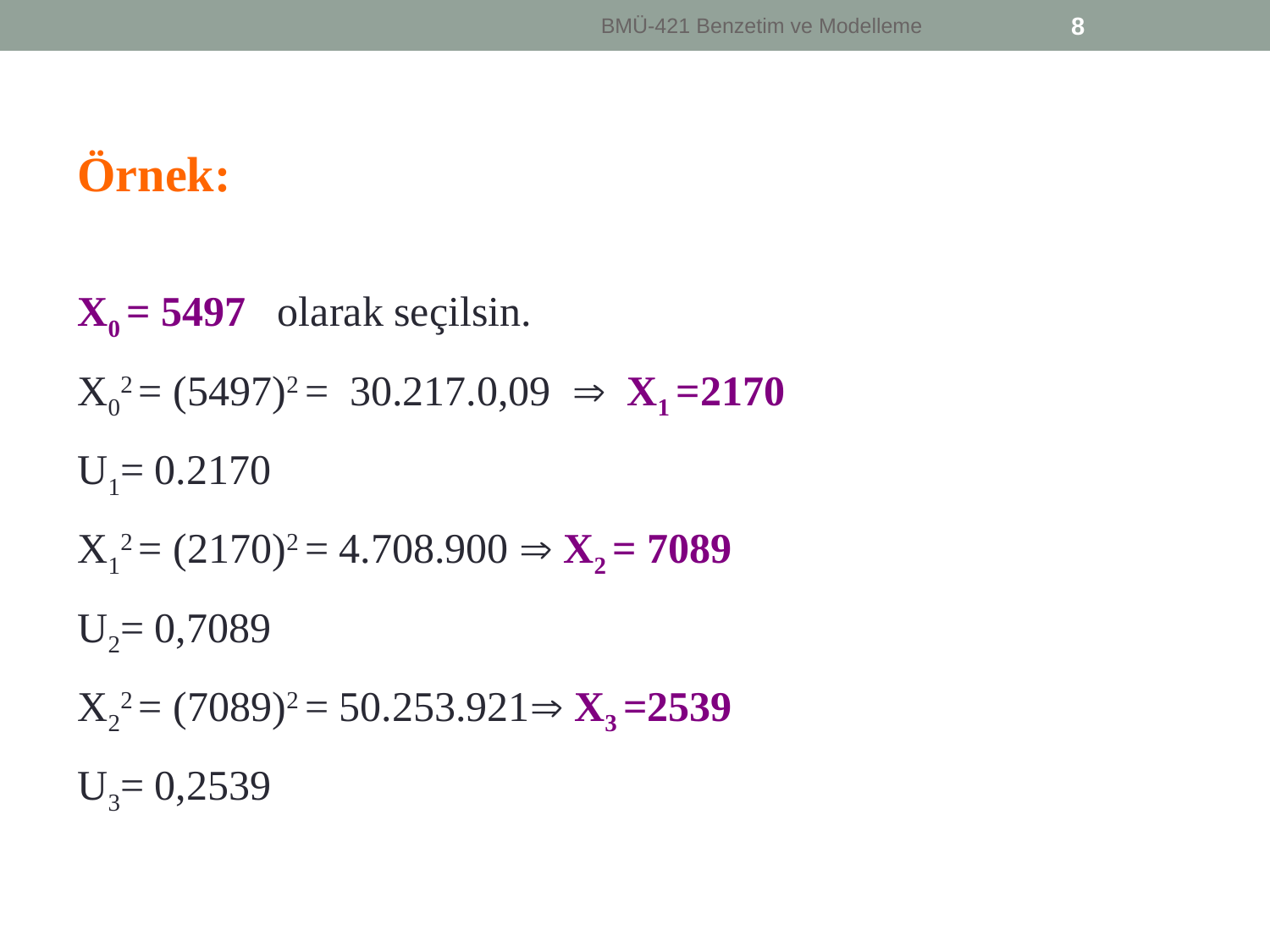

BMÜ-421 Benzetim ve Modelleme
8
Örnek:

X0 = 5497   olarak seçilsin.
X02 = (5497)2 =  30.217.0,09  ⇒  X1 =2170
U1= 0.2170
X12 = (2170)2 = 4.708.900 ⇒ X2 = 7089
U2= 0,7089
X22 = (7089)2 = 50.253.921⇒ X3 =2539
U3= 0,2539